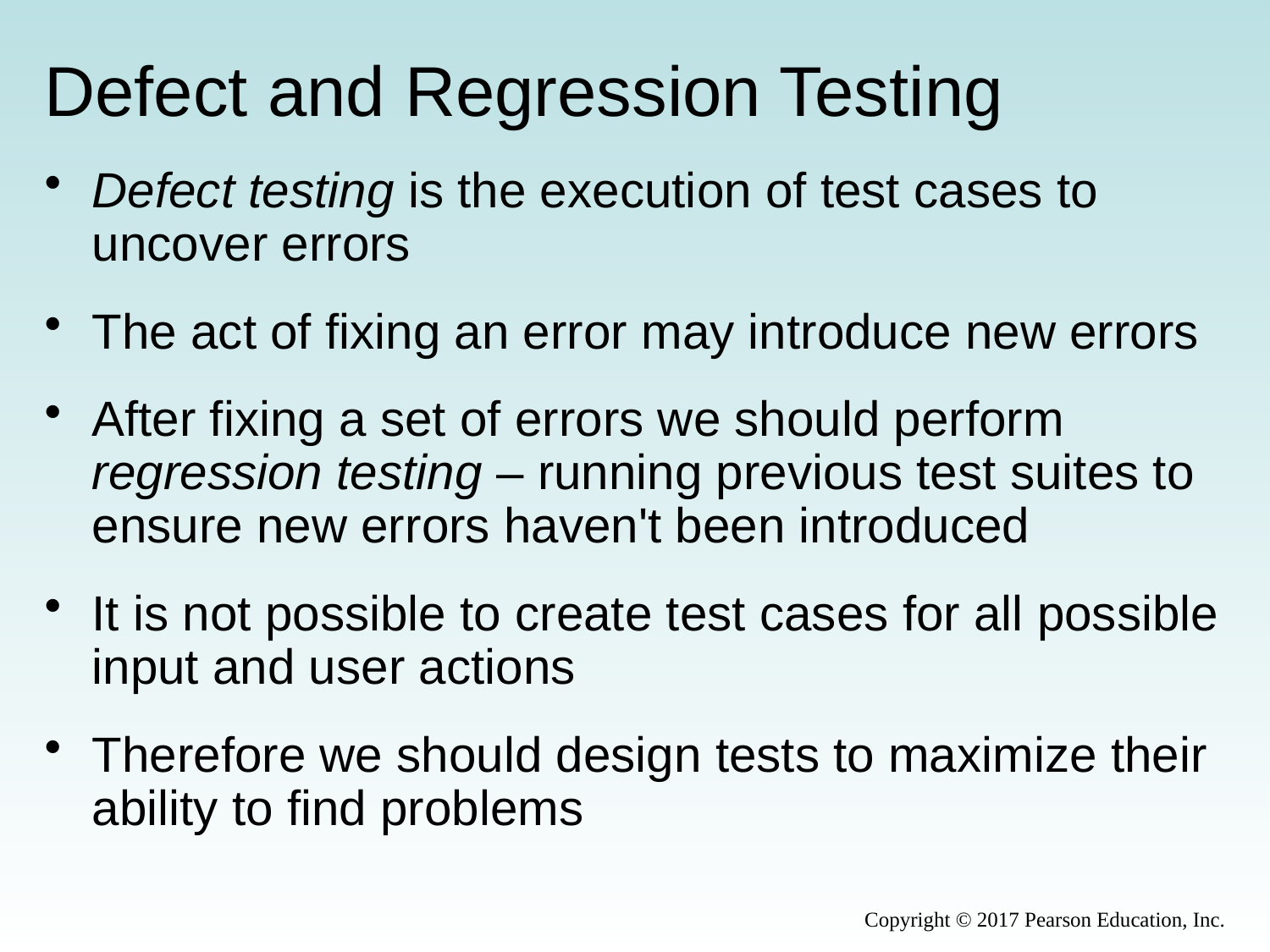

# Defect and Regression Testing
Defect testing is the execution of test cases to uncover errors
The act of fixing an error may introduce new errors
After fixing a set of errors we should perform regression testing – running previous test suites to ensure new errors haven't been introduced
It is not possible to create test cases for all possible input and user actions
Therefore we should design tests to maximize their ability to find problems
Copyright © 2017 Pearson Education, Inc.